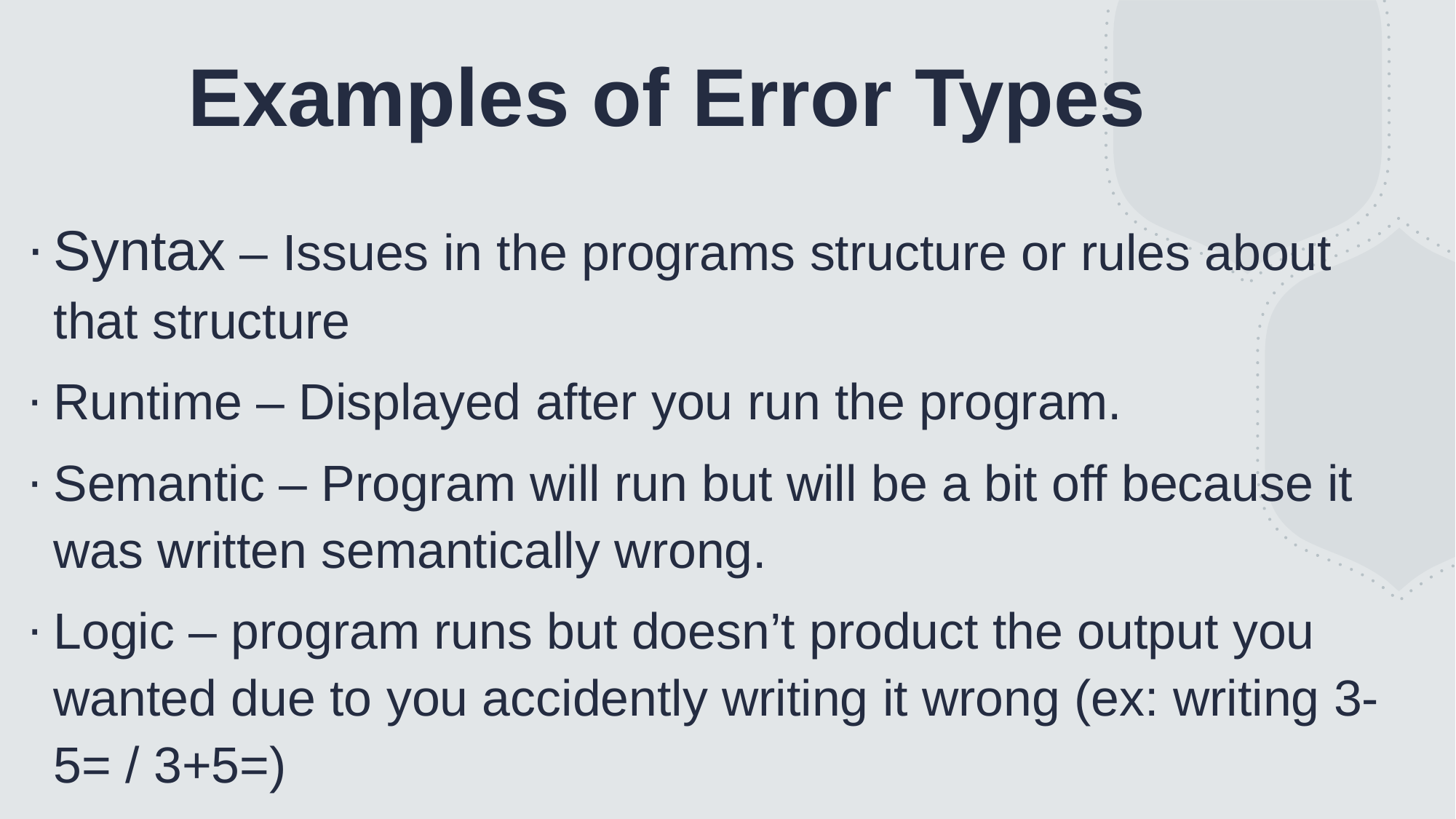

# Examples of Error Types
Syntax – Issues in the programs structure or rules about that structure
Runtime – Displayed after you run the program.
Semantic – Program will run but will be a bit off because it was written semantically wrong.
Logic – program runs but doesn’t product the output you wanted due to you accidently writing it wrong (ex: writing 3-5= / 3+5=)